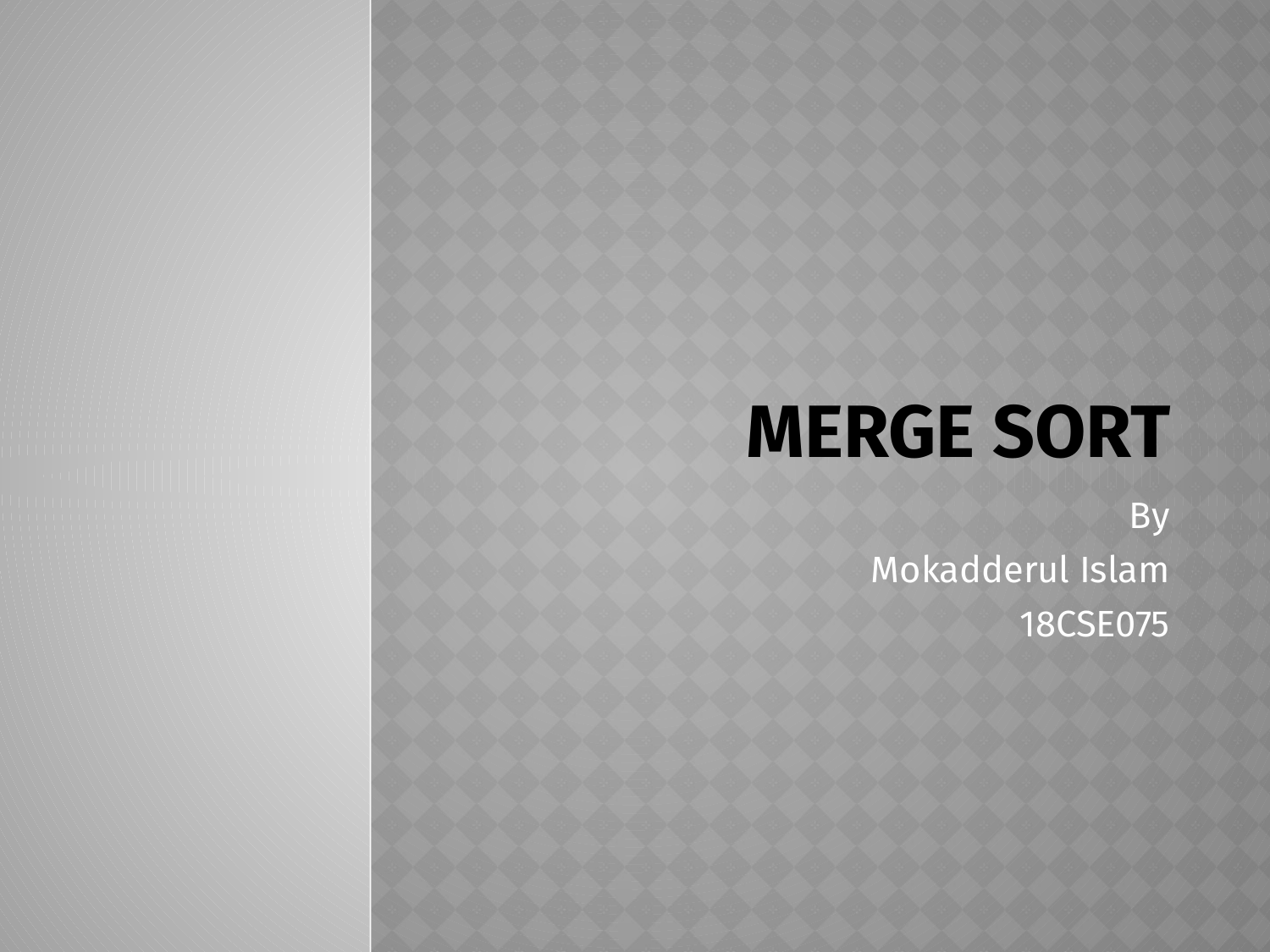

# Merge sort
By
Mokadderul Islam
18CSE075